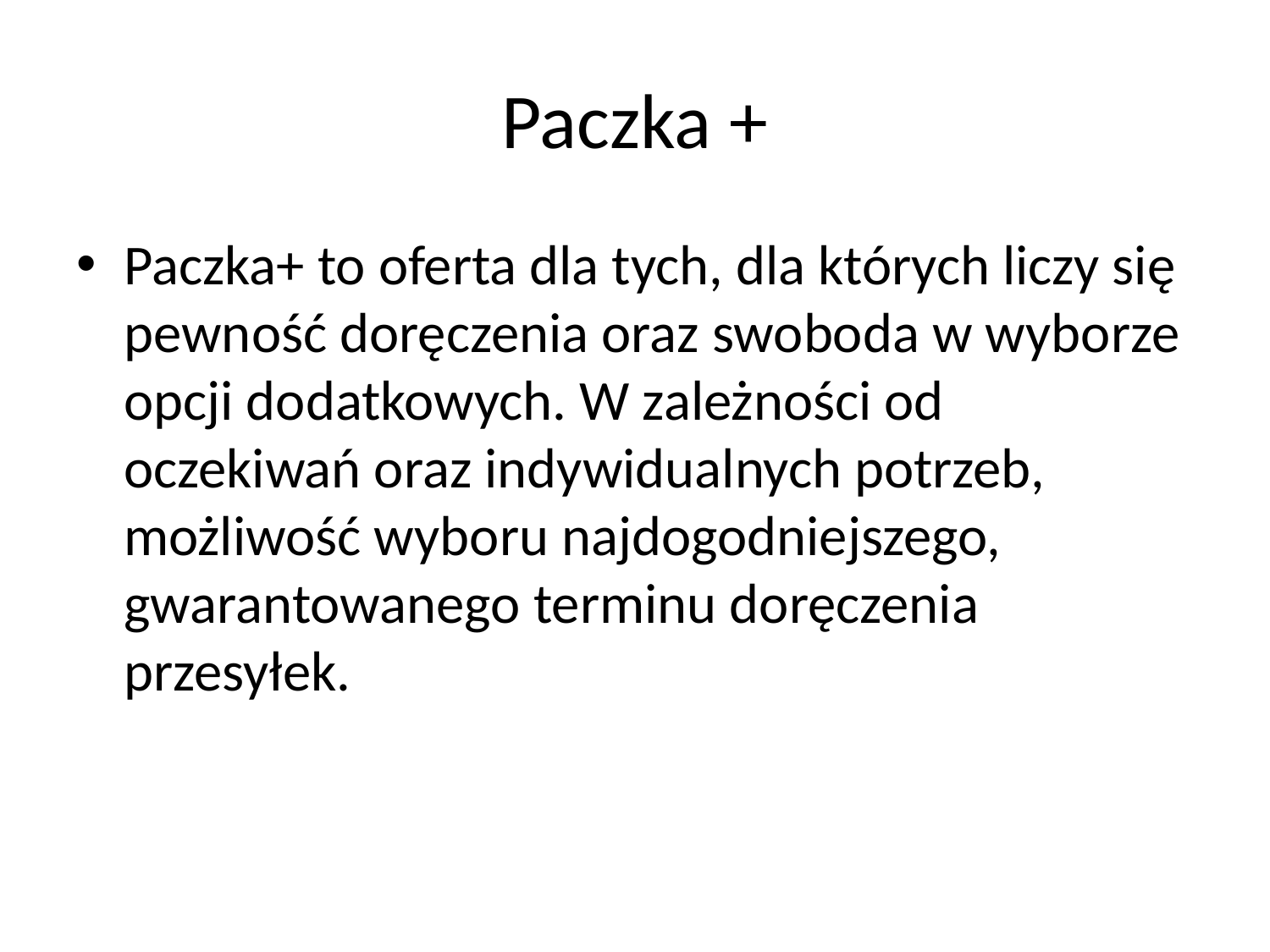

# Paczka +
Paczka+ to oferta dla tych, dla których liczy się pewność doręczenia oraz swoboda w wyborze opcji dodatkowych. W zależności od  oczekiwań oraz indywidualnych potrzeb,  możliwość wyboru najdogodniejszego, gwarantowanego terminu doręczenia przesyłek.